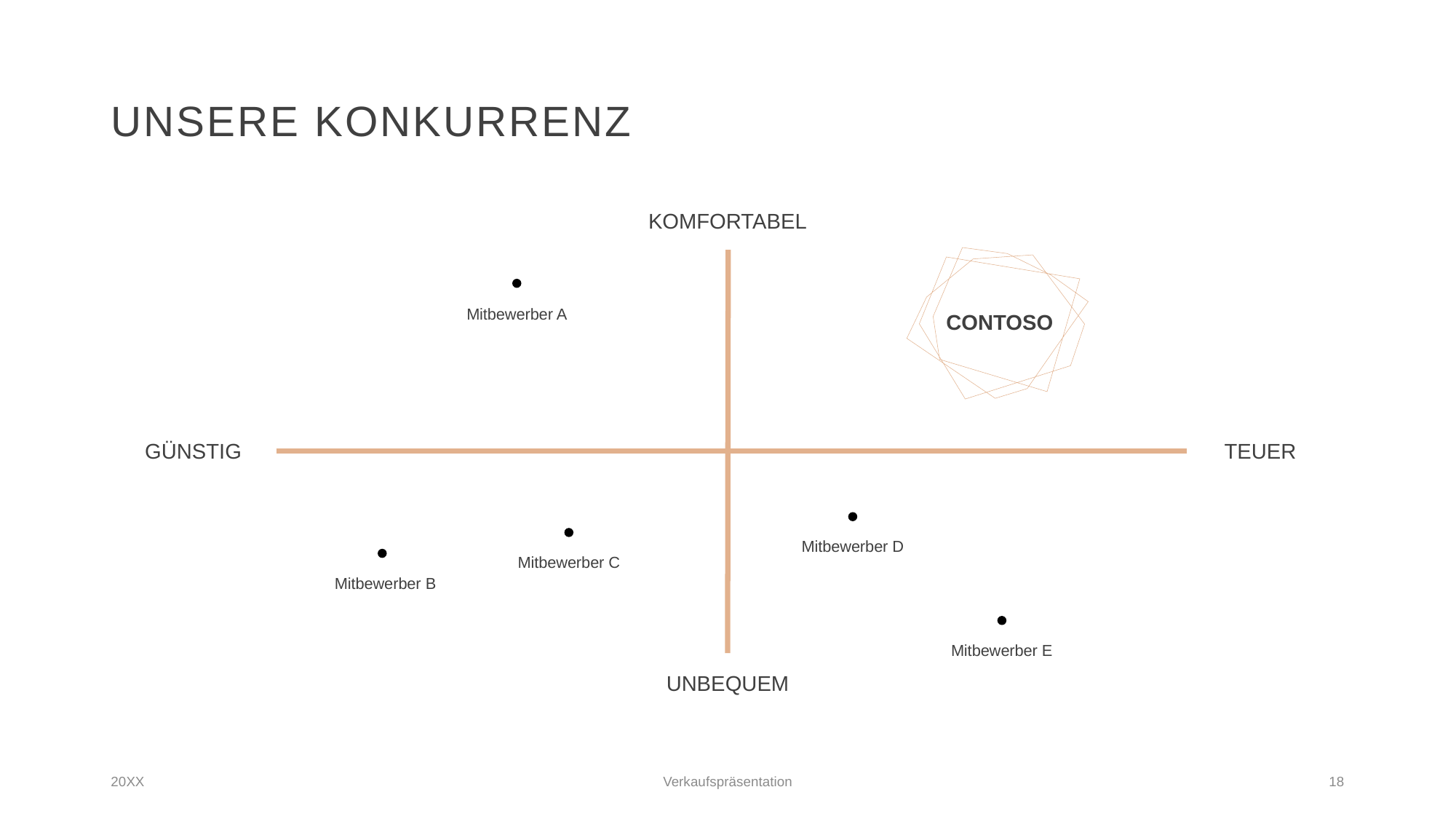

# Unsere Konkurrenz
Komfortabel

Contoso

Mitbewerber A
Günstig
Teuer

Mitbewerber D

Mitbewerber C

Mitbewerber B

Mitbewerber E
Unbequem
20XX
Verkaufspräsentation
18